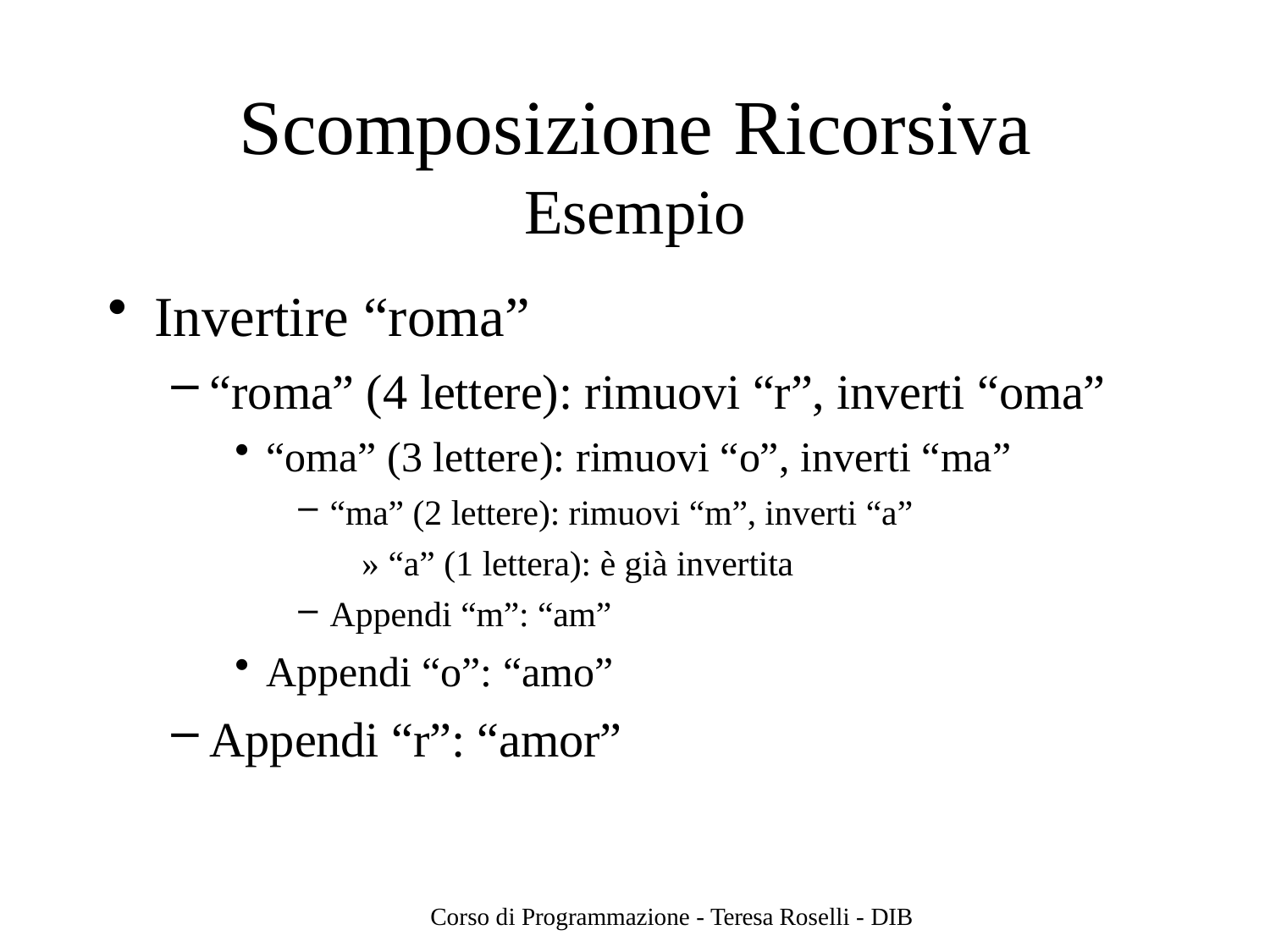

# Scomposizione Ricorsiva
Esempio
Invertire “roma”
“roma” (4 lettere): rimuovi “r”, inverti “oma”
“oma” (3 lettere): rimuovi “o”, inverti “ma”
“ma” (2 lettere): rimuovi “m”, inverti “a”
» “a” (1 lettera): è già invertita
Appendi “m”: “am”
Appendi “o”: “amo”
Appendi “r”: “amor”
Corso di Programmazione - Teresa Roselli - DIB